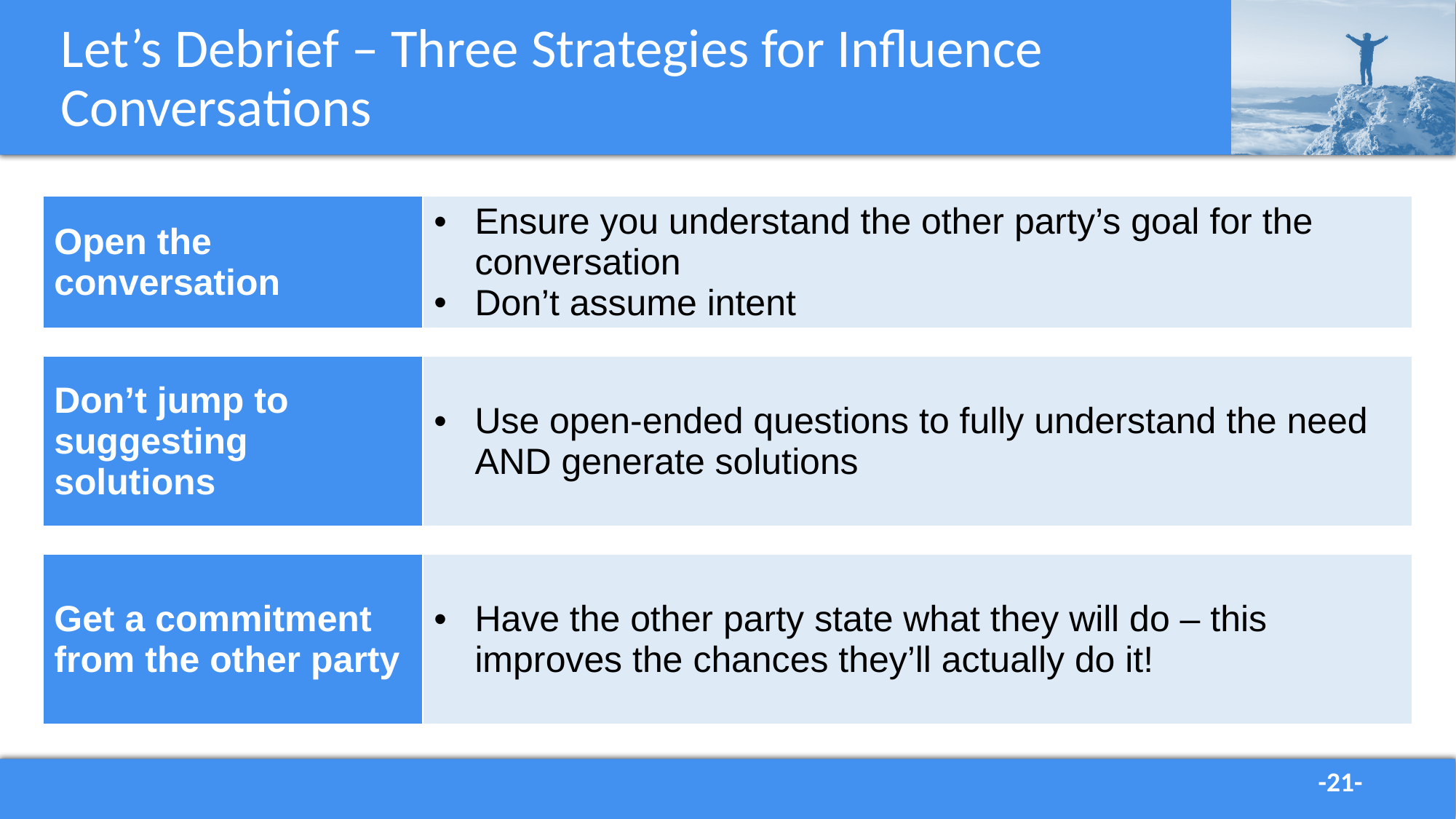

# Let’s Debrief – Three Strategies for Influence Conversations
| Open the conversation | Ensure you understand the other party’s goal for the conversation Don’t assume intent |
| --- | --- |
|  |  |
| Don’t jump to suggesting solutions | Use open-ended questions to fully understand the need AND generate solutions |
|  |  |
| Get a commitment from the other party | Have the other party state what they will do – this improves the chances they’ll actually do it! |